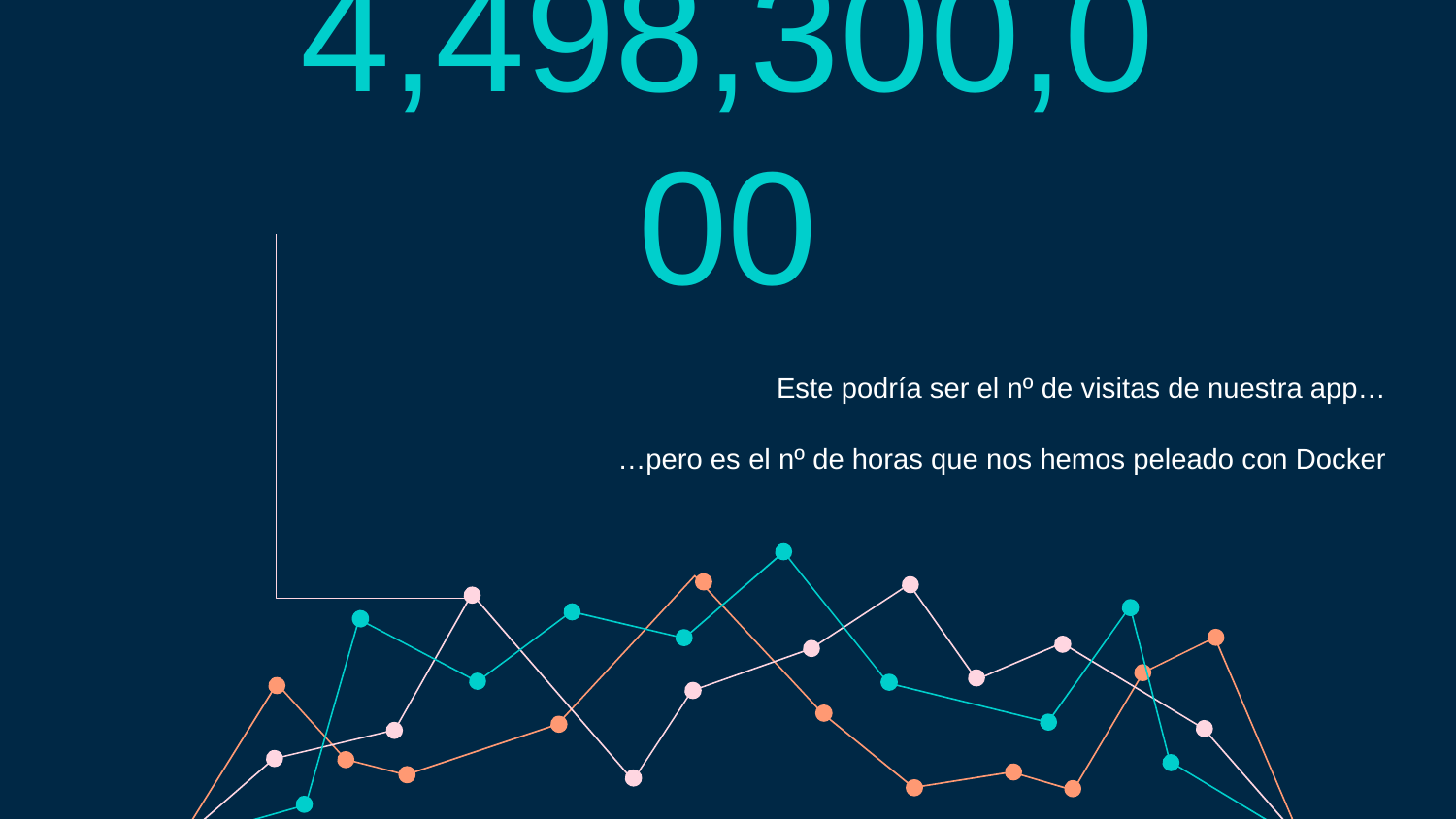

# 4,498,300,000
Este podría ser el nº de visitas de nuestra app…
…pero es el nº de horas que nos hemos peleado con Docker